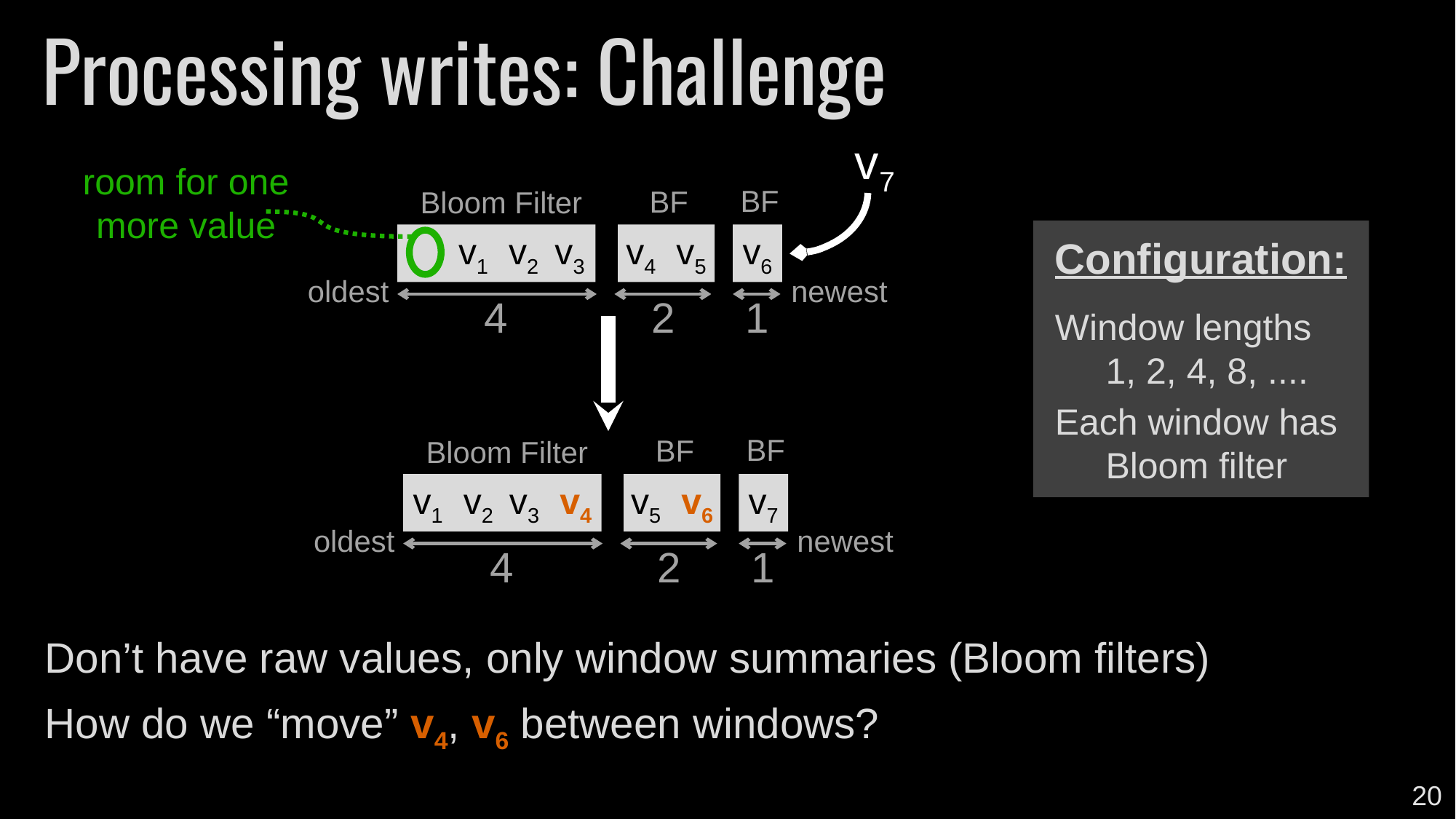

# Processing writes: Challenge

v7
room for one
more value
BF
BF
Bloom Filter
v1  v1  v2  v3
v4  v5
v6

oldest
newest
4
2
1
Configuration:
Window lengths
     1, 2, 4, 8, ....
Each window has
     Bloom filter
BF
BF
Bloom Filter
v1  v2  v3  v4
v5  v6
v7
oldest
newest
4
2
1
Don’t have raw values, only window summaries (Bloom filters)
How do we “move” v4, v6 between windows?
20